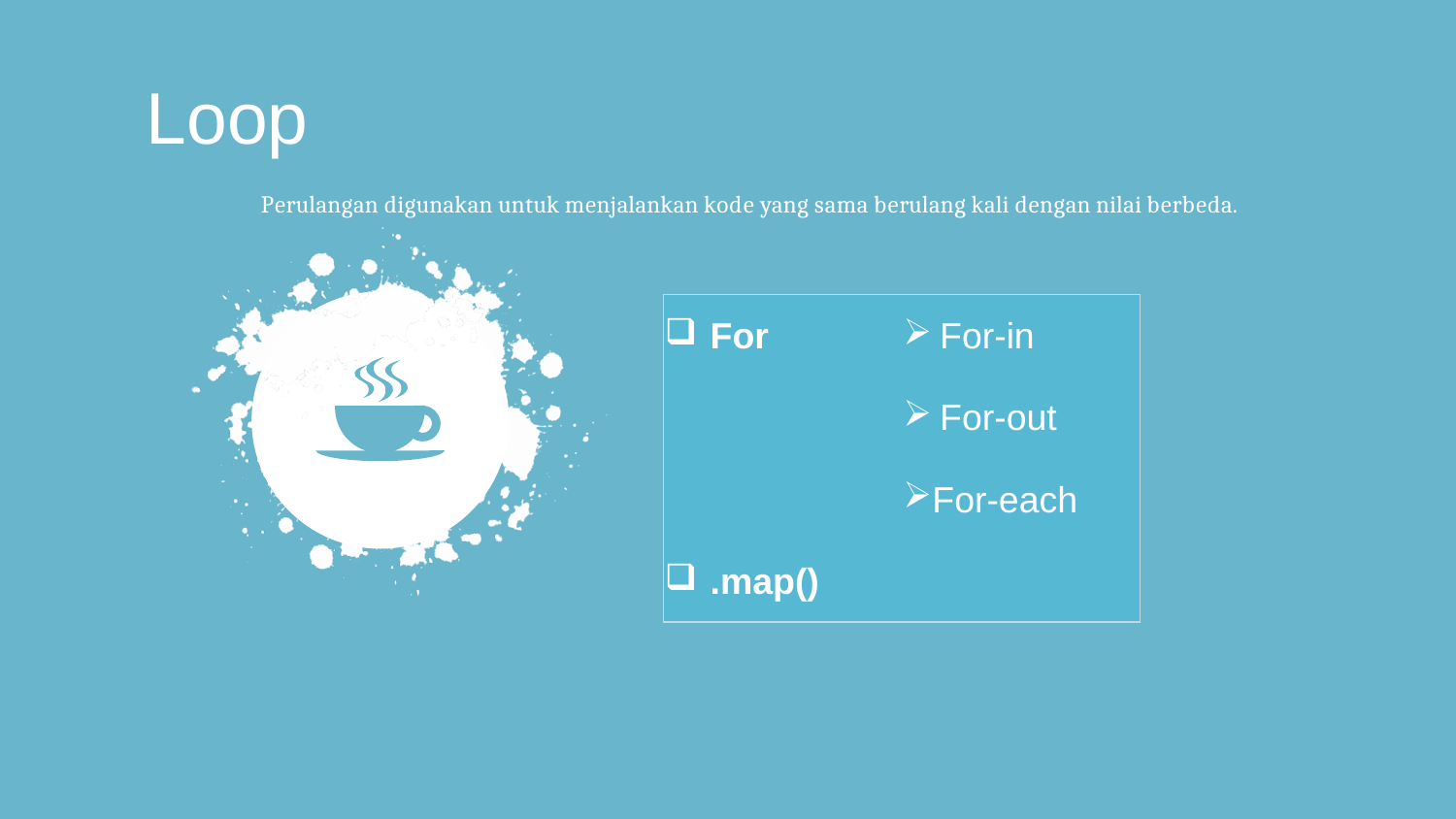

Loop
Perulangan digunakan untuk menjalankan kode yang sama berulang kali dengan nilai berbeda.
| For | For-in |
| --- | --- |
|  | For-out |
|  | For-each |
| .map() |  |